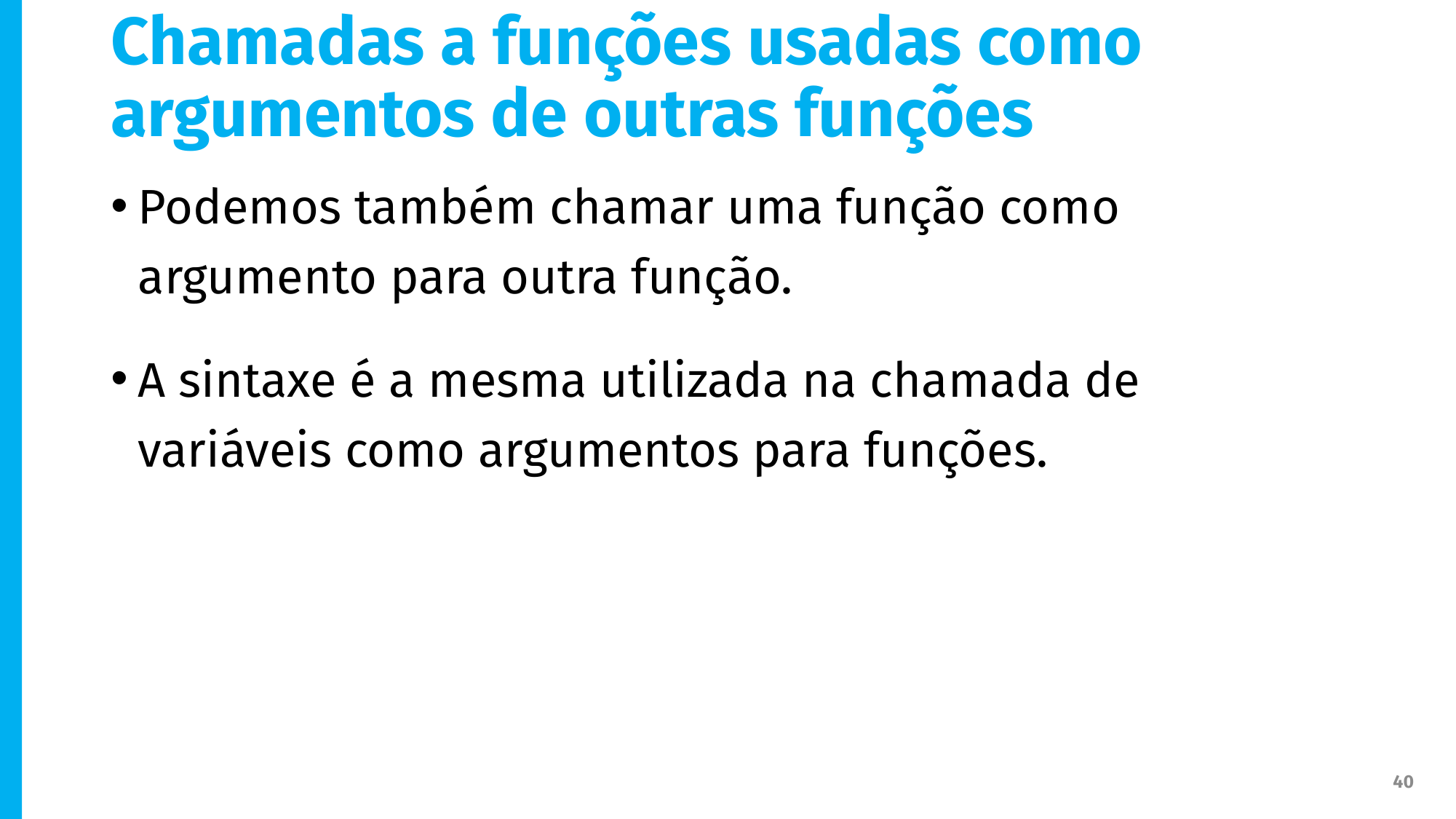

# Chamadas a funções usadas como argumentos de outras funções
Podemos também chamar uma função como argumento para outra função.
A sintaxe é a mesma utilizada na chamada de variáveis como argumentos para funções.

40